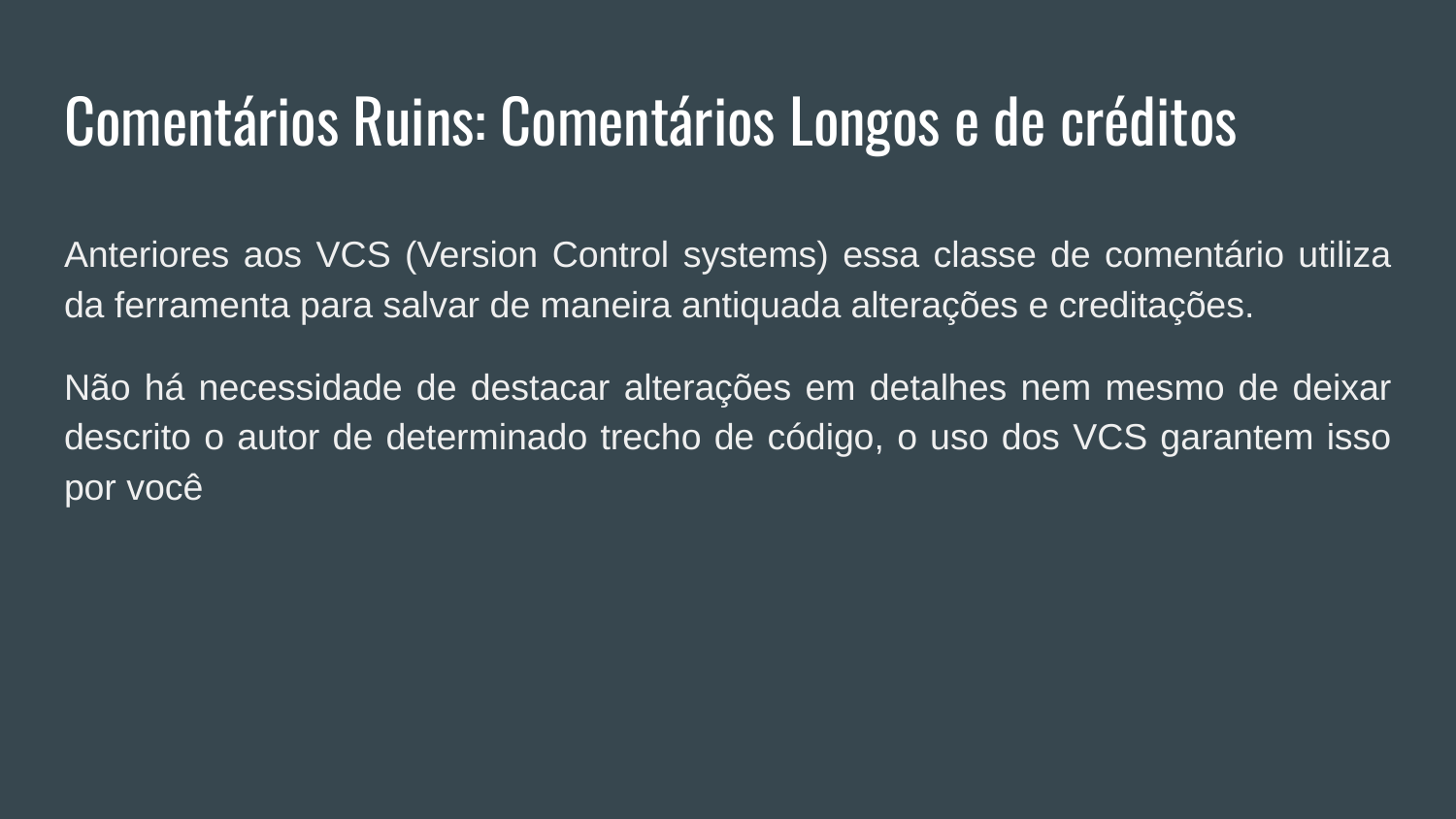

# Comentários Ruins: Comentários Longos e de créditos
Anteriores aos VCS (Version Control systems) essa classe de comentário utiliza da ferramenta para salvar de maneira antiquada alterações e creditações.
Não há necessidade de destacar alterações em detalhes nem mesmo de deixar descrito o autor de determinado trecho de código, o uso dos VCS garantem isso por você